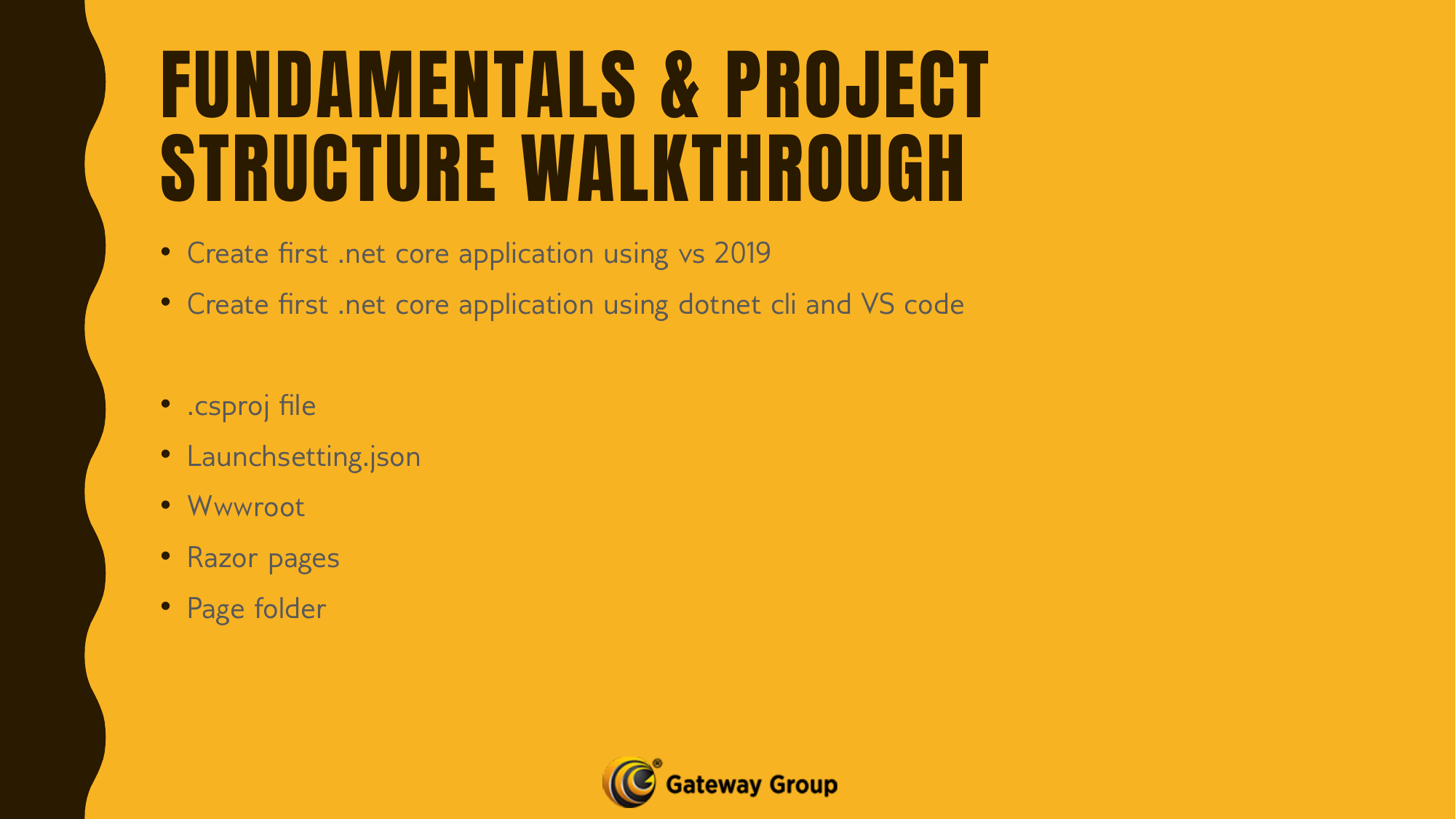

# Fundamentals & project structure walkthrough
Create first .net core application using vs 2019
Create first .net core application using dotnet cli and VS code

.csproj file
Launchsetting.json
Wwwroot
Razor pages
Page folder